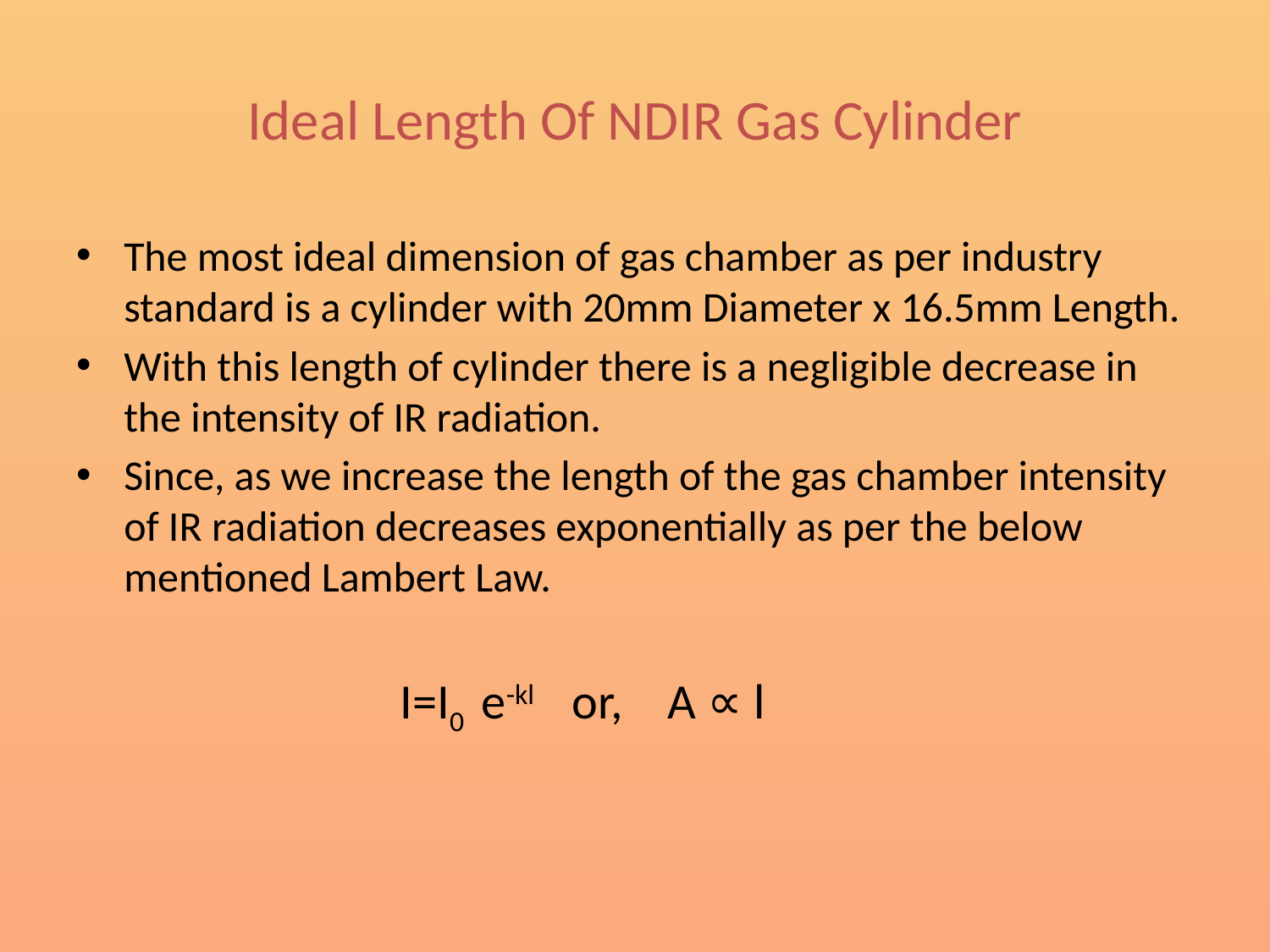

# Ideal Length Of NDIR Gas Cylinder
The most ideal dimension of gas chamber as per industry standard is a cylinder with 20mm Diameter x 16.5mm Length.
With this length of cylinder there is a negligible decrease in the intensity of IR radiation.
Since, as we increase the length of the gas chamber intensity of IR radiation decreases exponentially as per the below mentioned Lambert Law.

                                  I=I0  e-kl     or,    A ∝ l